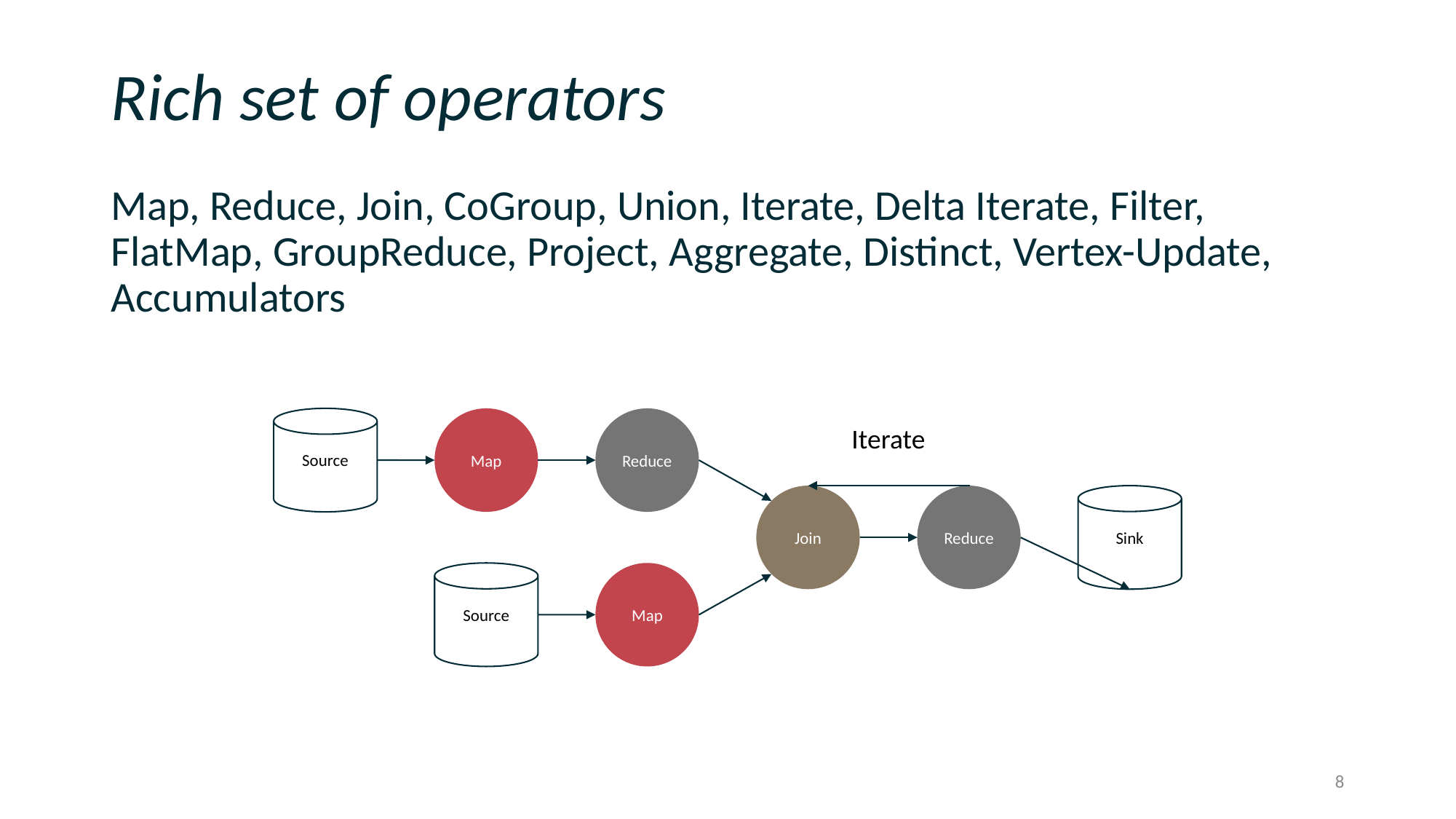

# Rich set of operators
Map, Reduce, Join, CoGroup, Union, Iterate, Delta Iterate, Filter, FlatMap, GroupReduce, Project, Aggregate, Distinct, Vertex-Update, Accumulators

Map
Reduce
Source
Reduce

Join
Sink

Map
Source
Iterate
8